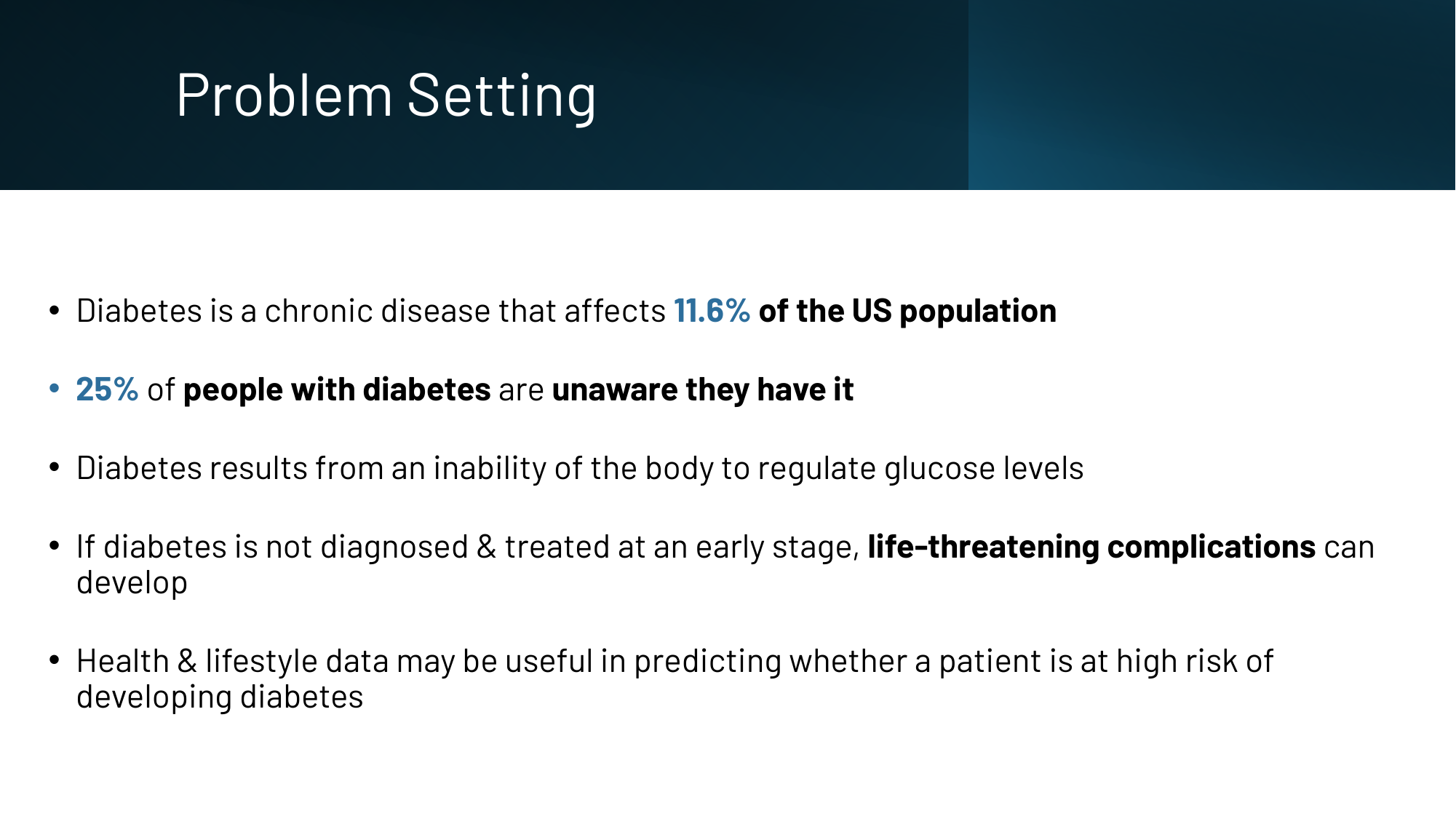

# Problem Setting
Diabetes is a chronic disease that affects 11.6% of the US population
25% of people with diabetes are unaware they have it
Diabetes results from an inability of the body to regulate glucose levels
If diabetes is not diagnosed & treated at an early stage, life-threatening complications can develop
Health & lifestyle data may be useful in predicting whether a patient is at high risk of developing diabetes